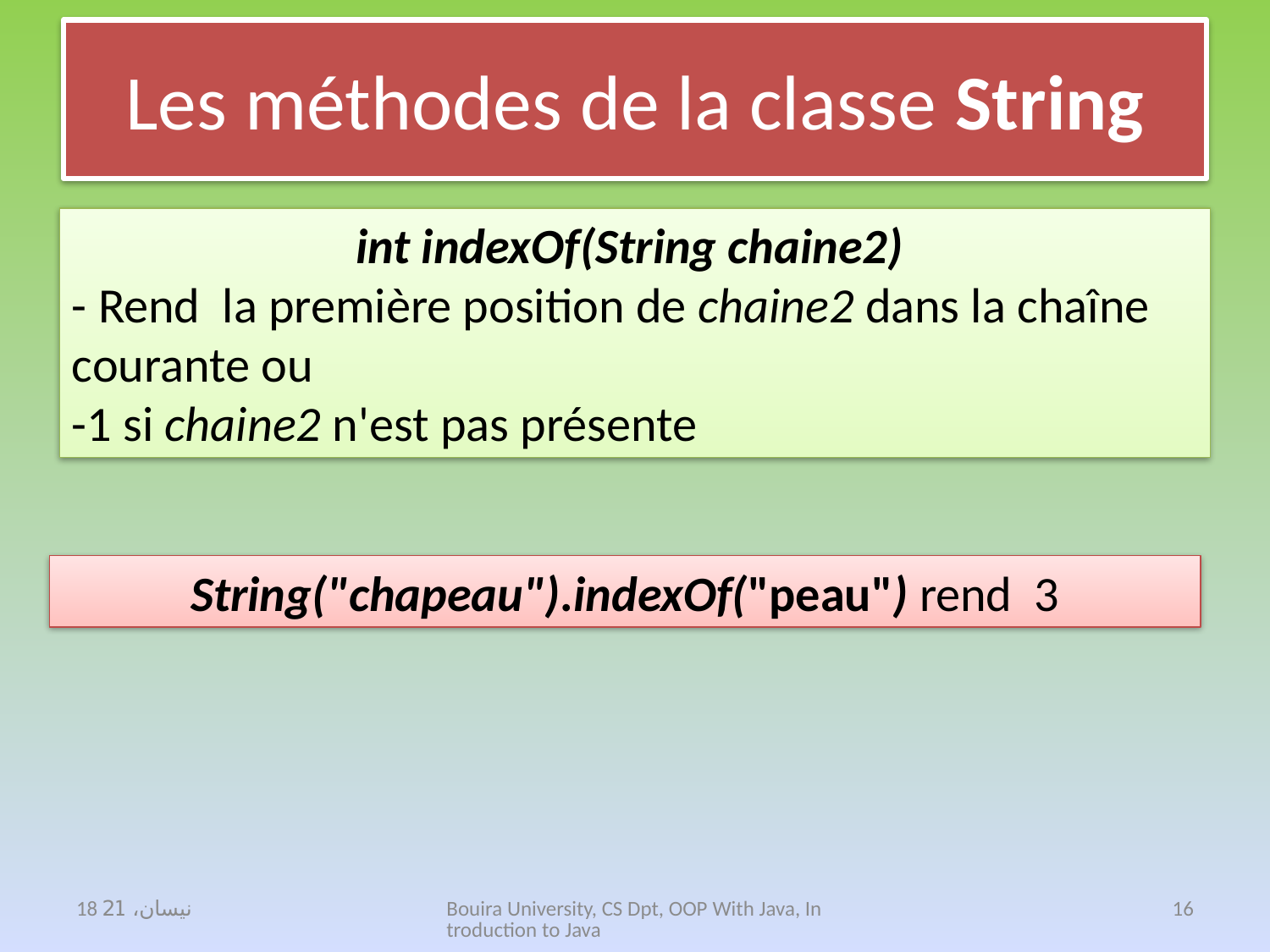

# Les méthodes de la classe String
int indexOf(String chaine2)
- Rend  la première position de chaine2 dans la chaîne courante ou
-1 si chaine2 n'est pas présente
String("chapeau").indexOf("peau") rend  3
18 نيسان، 21
Bouira University, CS Dpt, OOP With Java, Introduction to Java
16